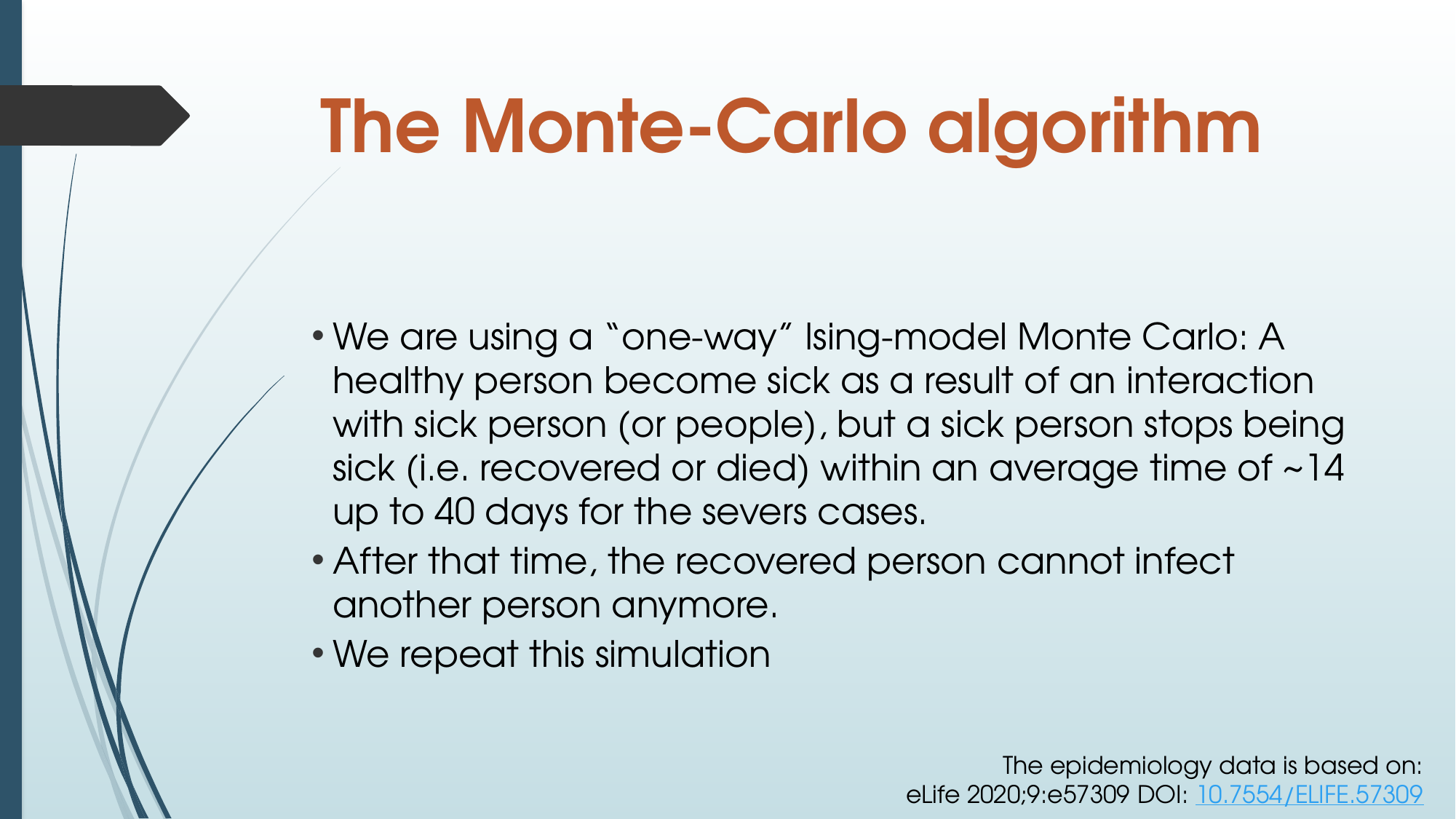

# The Monte-Carlo algorithm

We are using a “one-way” Ising-model Monte Carlo: A healthy person become sick as a result of an interaction with sick person (or people), but a sick person stops being sick (i.e. recovered or died) within an average time of ~14 up to 40 days for the severs cases.
After that time, the recovered person cannot infect another person anymore.
We repeat this simulation

The epidemiology data is based on:
eLife 2020;9:e57309 DOI: 10.7554/eLife.57309